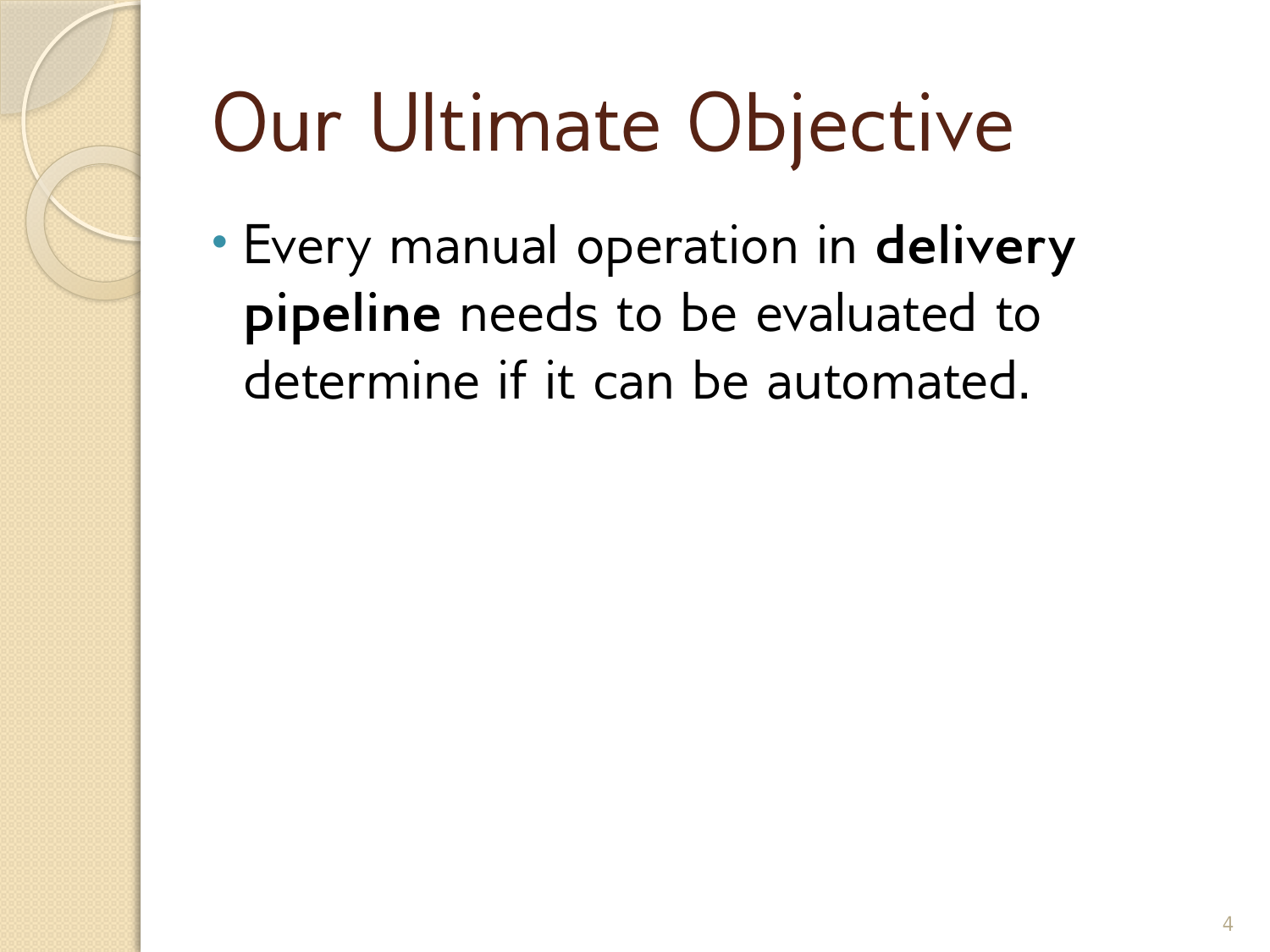

# Our Ultimate Objective
Every manual operation in delivery pipeline needs to be evaluated to determine if it can be automated.

4